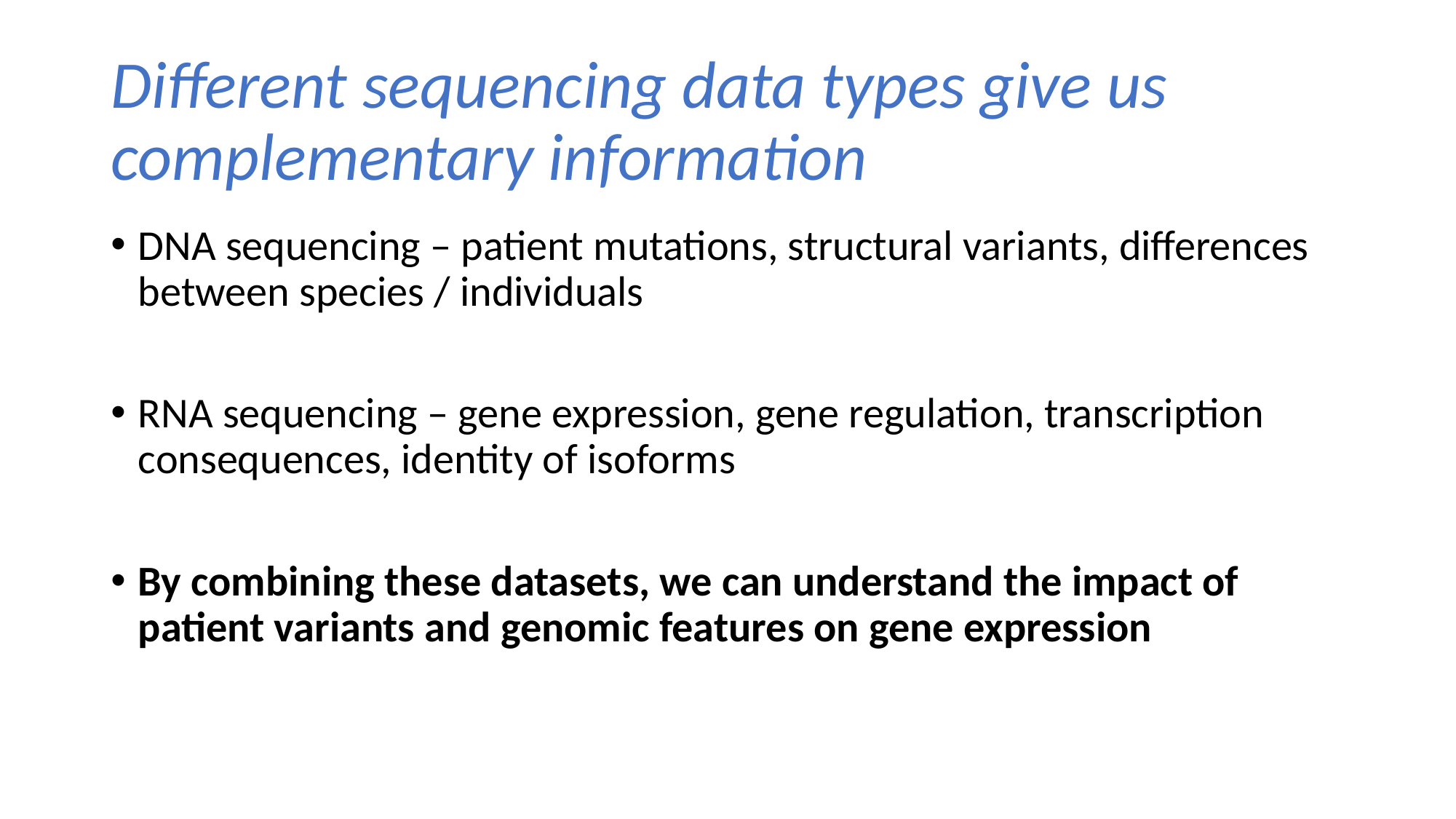

# Different sequencing data types give us complementary information
DNA sequencing – patient mutations, structural variants, differences between species / individuals

RNA sequencing – gene expression, gene regulation, transcription consequences, identity of isoforms

By combining these datasets, we can understand the impact of patient variants and genomic features on gene expression